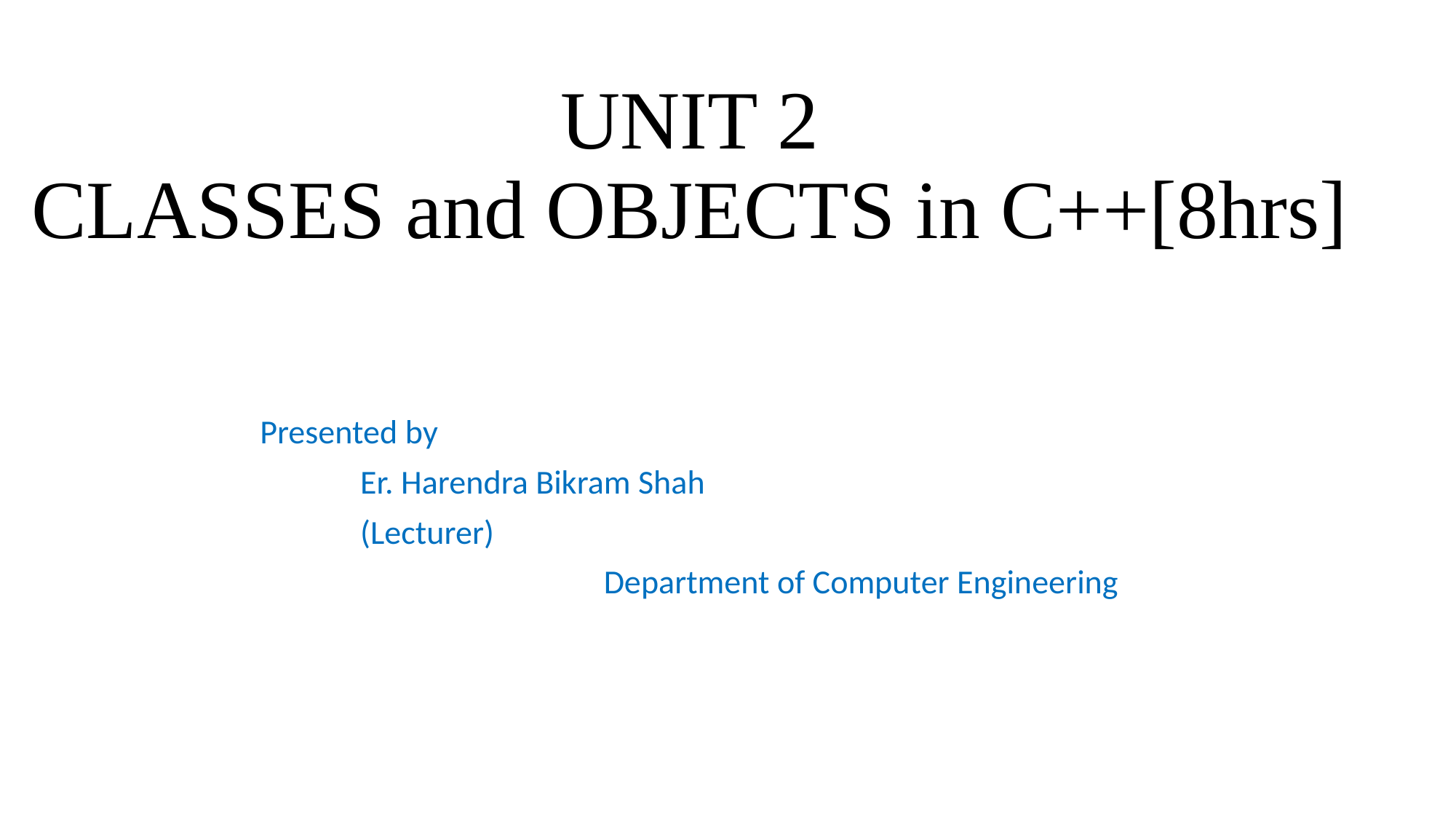

# UNIT 2 CLASSES and OBJECTS in C++[8hrs]
Presented by
				Er. Harendra Bikram Shah
					(Lecturer)
                                             Department of Computer Engineering